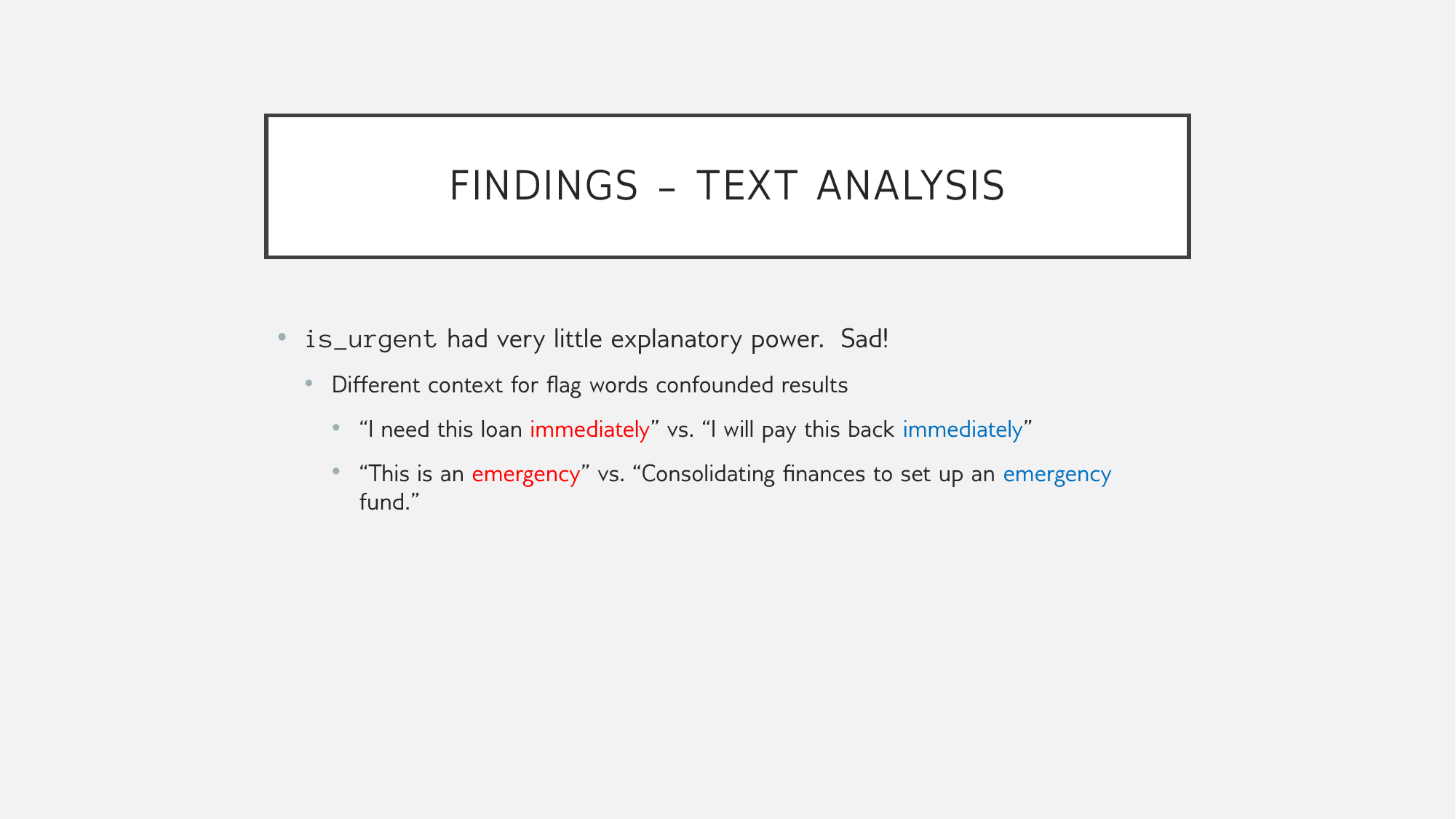

# findings – text analysis
is_urgent had very little explanatory power.  Sad!
Different context for flag words confounded results
“I need this loan immediately” vs. “I will pay this back immediately”
“This is an emergency” vs. “Consolidating finances to set up an emergency fund.”